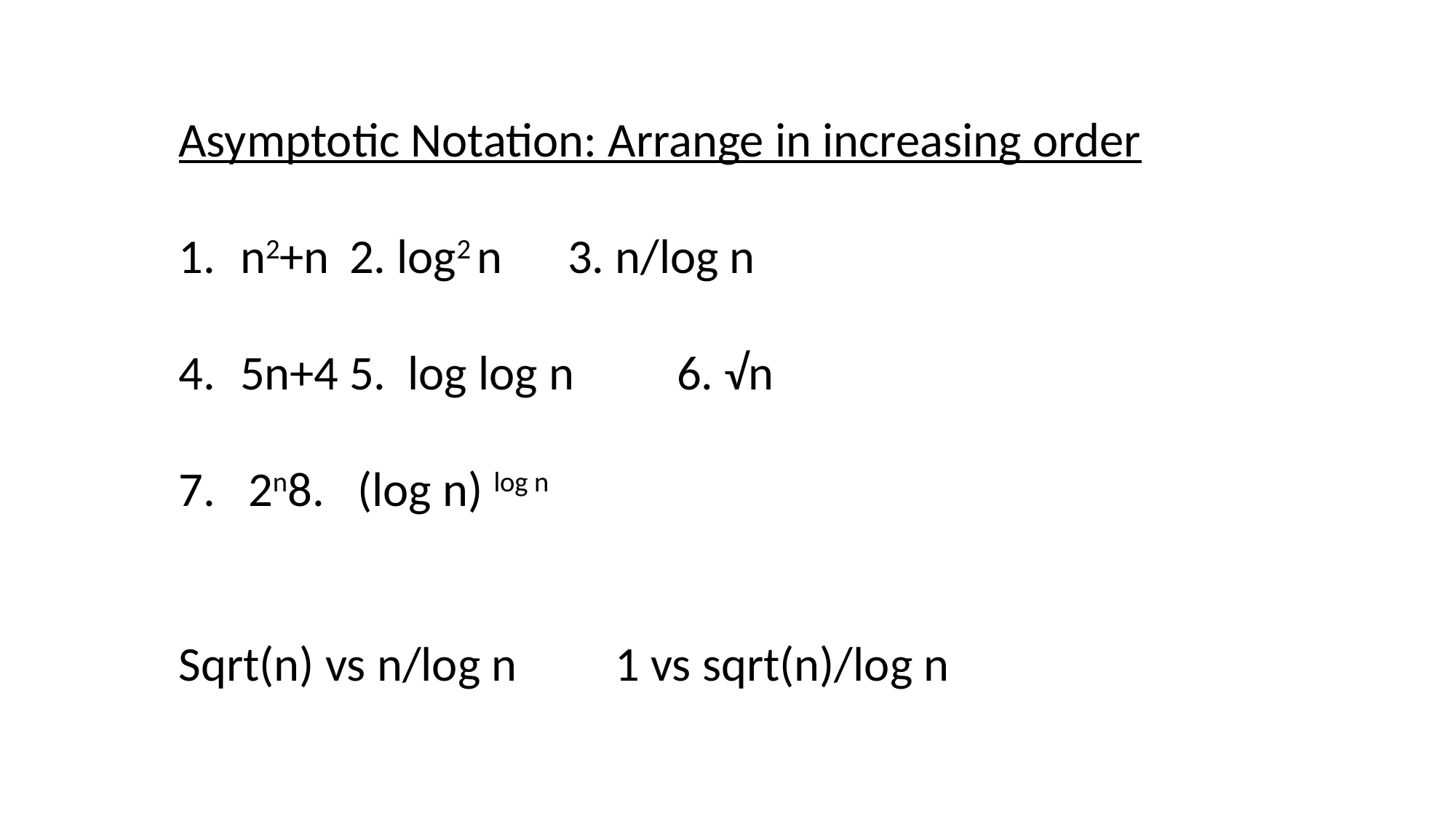

Asymptotic Notation: Arrange in increasing order

n2+n	2. log2 n	3. n/log n

5n+4	5.  log log n	6. √n

7.   2n	8.   (log n) log n

Sqrt(n) vs n/log n 	1 vs sqrt(n)/log n